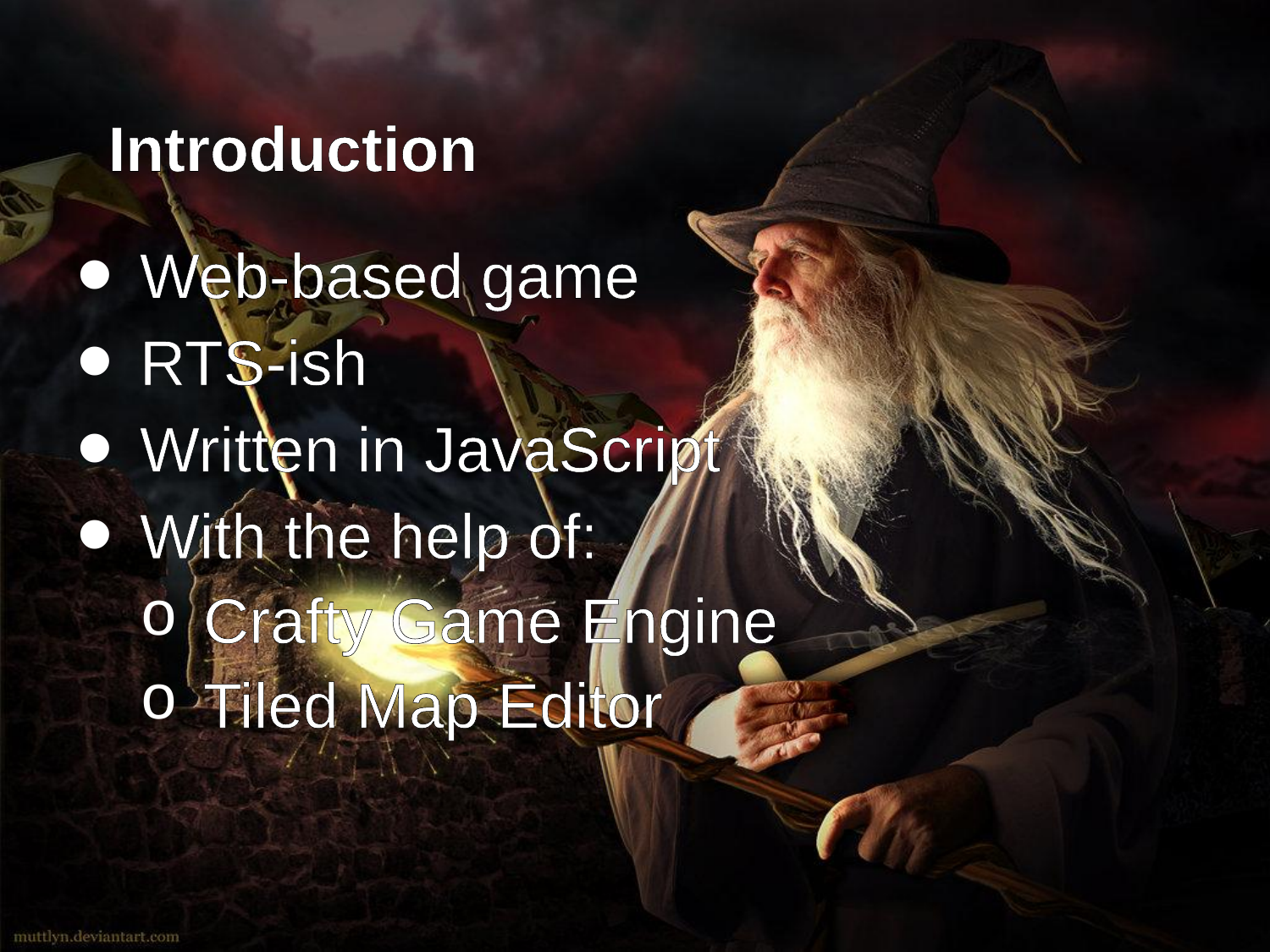

# Introduction
Web-based game
RTS-ish
Written in JavaScript
With the help of:
Crafty Game Engine
Tiled Map Editor